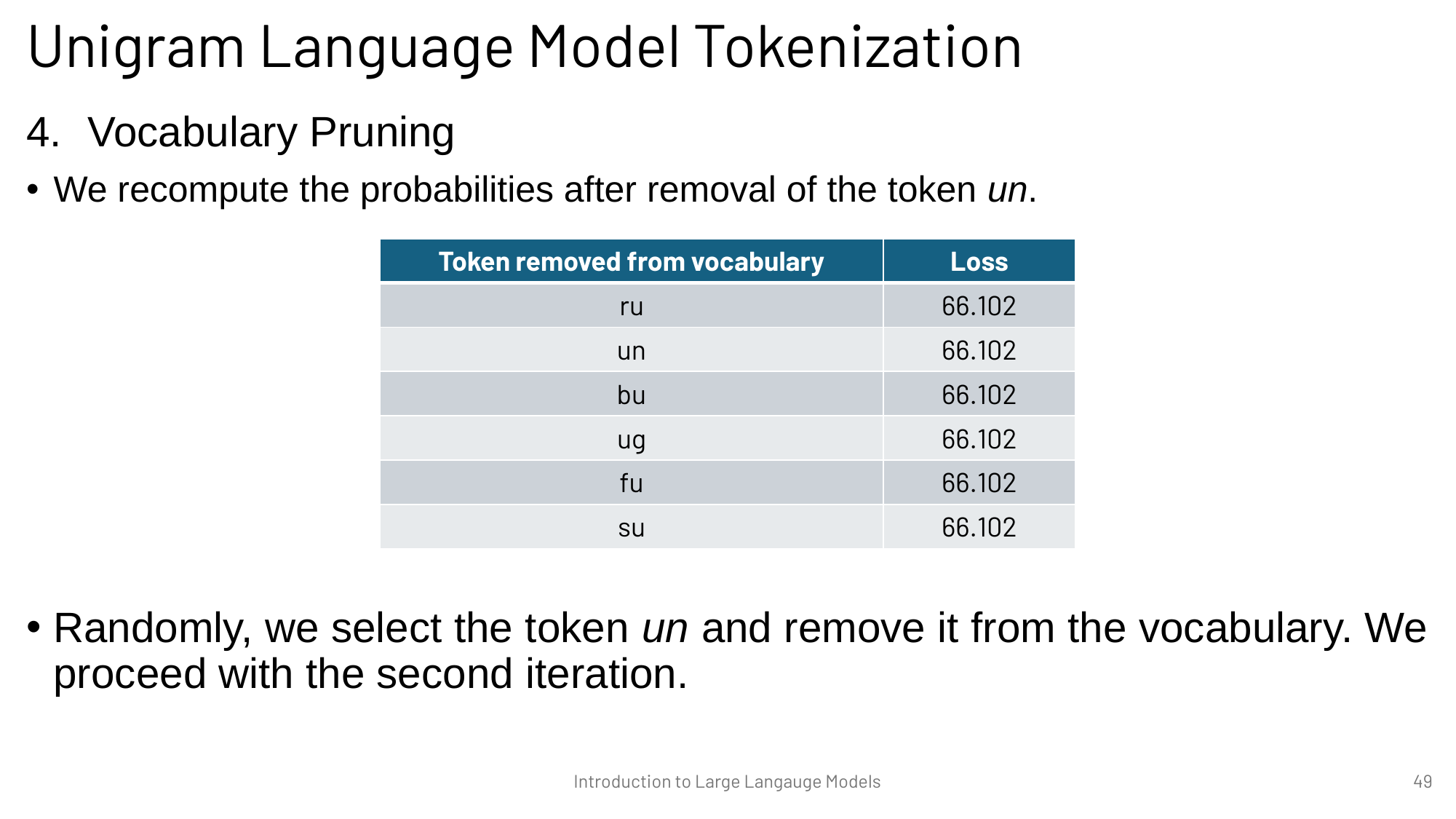

# Unigram Language Model Tokenization
Vocabulary Pruning
We recompute the probabilities after removal of the token un.

Randomly, we select the token un and remove it from the vocabulary. We proceed with the second iteration.

| Token removed from vocabulary | Loss |
| --- | --- |
| ru | 66.102 |
| un | 66.102 |
| bu | 66.102 |
| ug | 66.102 |
| fu | 66.102 |
| su | 66.102 |
Introduction to Large Langauge Models
49